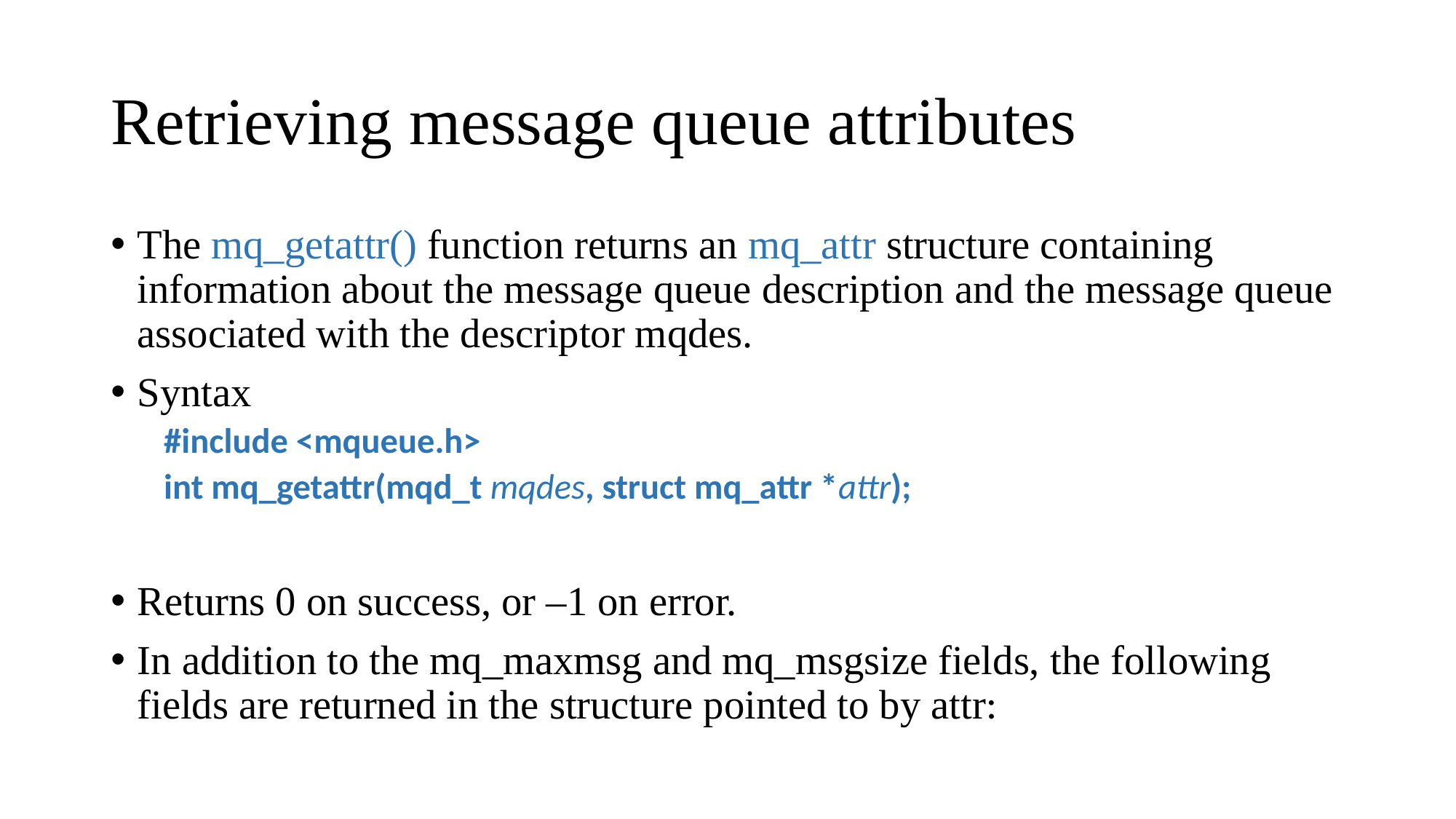

# Retrieving message queue attributes
The mq_getattr() function returns an mq_attr structure containing information about the message queue description and the message queue associated with the descriptor mqdes.
Syntax
#include <mqueue.h>
int mq_getattr(mqd_t mqdes, struct mq_attr *attr);

Returns 0 on success, or –1 on error.
In addition to the mq_maxmsg and mq_msgsize fields, the following fields are returned in the structure pointed to by attr: